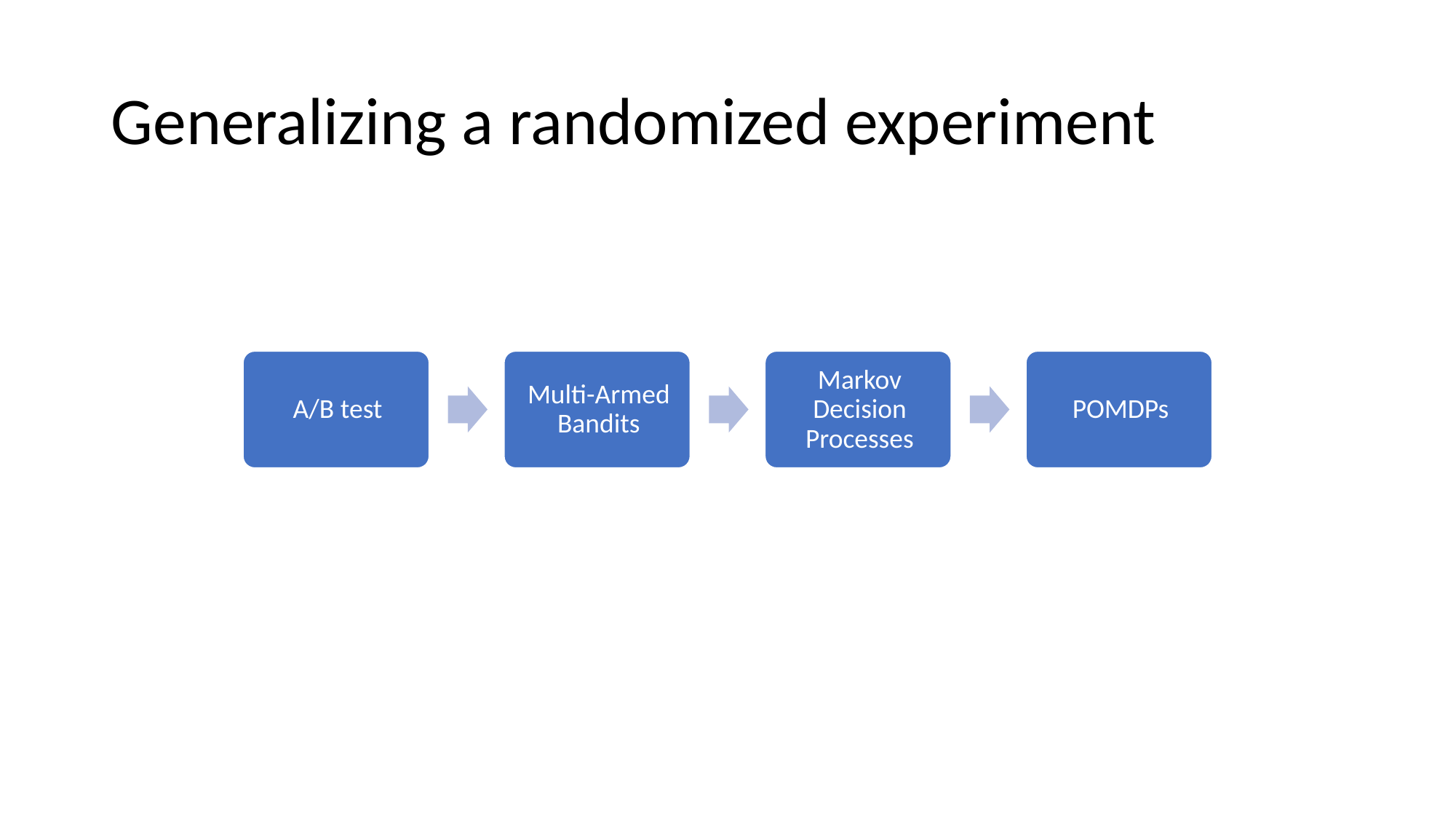

# Generalizing a randomized experiment
A/B test

Multi-Armed Bandits

Markov Decision Processes

POMDPs